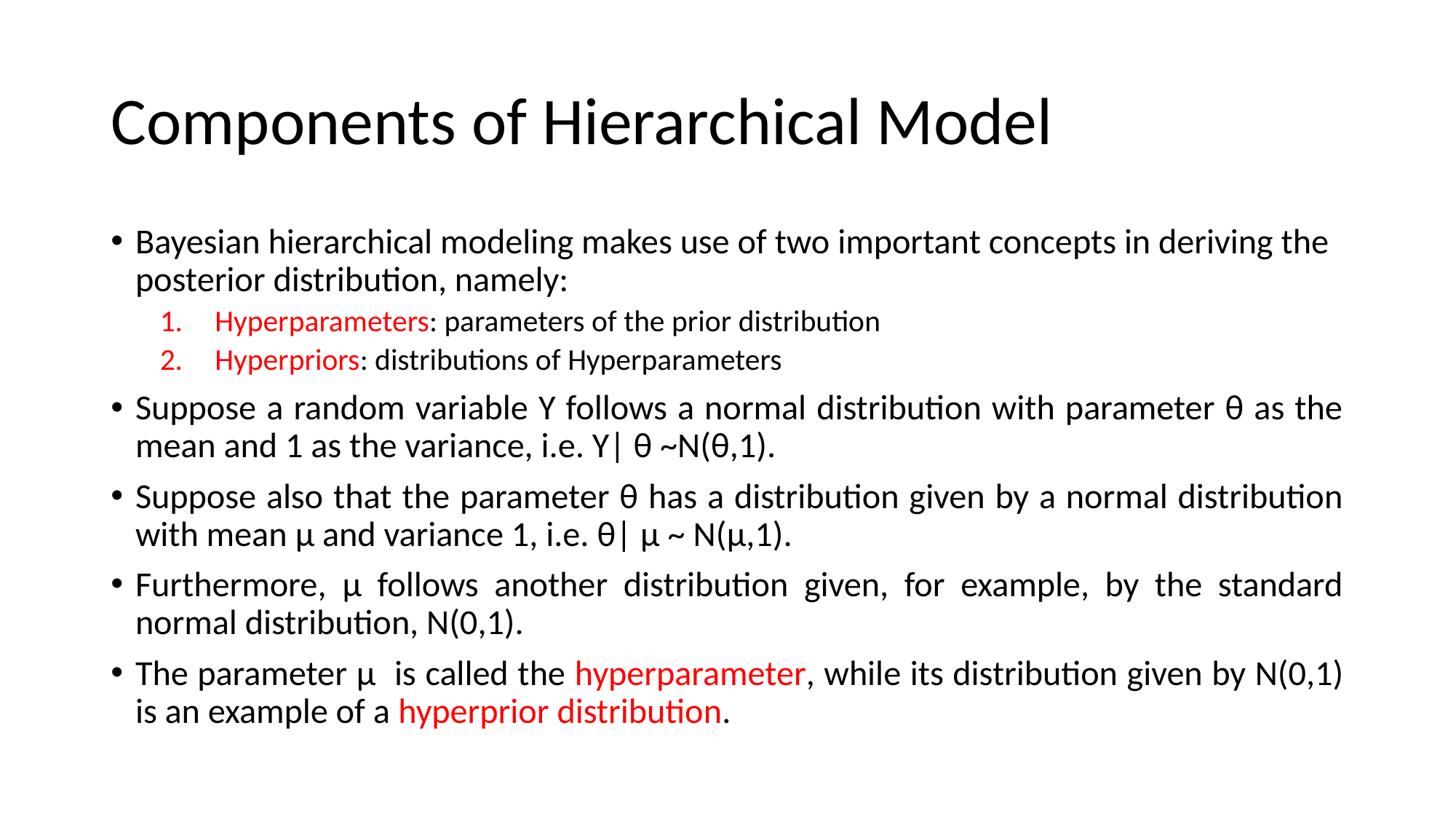

# Components of Hierarchical Model
Bayesian hierarchical modeling makes use of two important concepts in deriving the posterior distribution, namely:
Hyperparameters: parameters of the prior distribution
Hyperpriors: distributions of Hyperparameters
Suppose a random variable Y follows a normal distribution with parameter θ as the mean and 1 as the variance, i.e. Y| θ ~N(θ,1).
Suppose also that the parameter θ has a distribution given by a normal distribution with mean μ and variance 1, i.e. θ| μ ~ N(μ,1).
Furthermore, μ follows another distribution given, for example, by the standard normal distribution, N(0,1).
The parameter μ  is called the hyperparameter, while its distribution given by N(0,1) is an example of a hyperprior distribution.